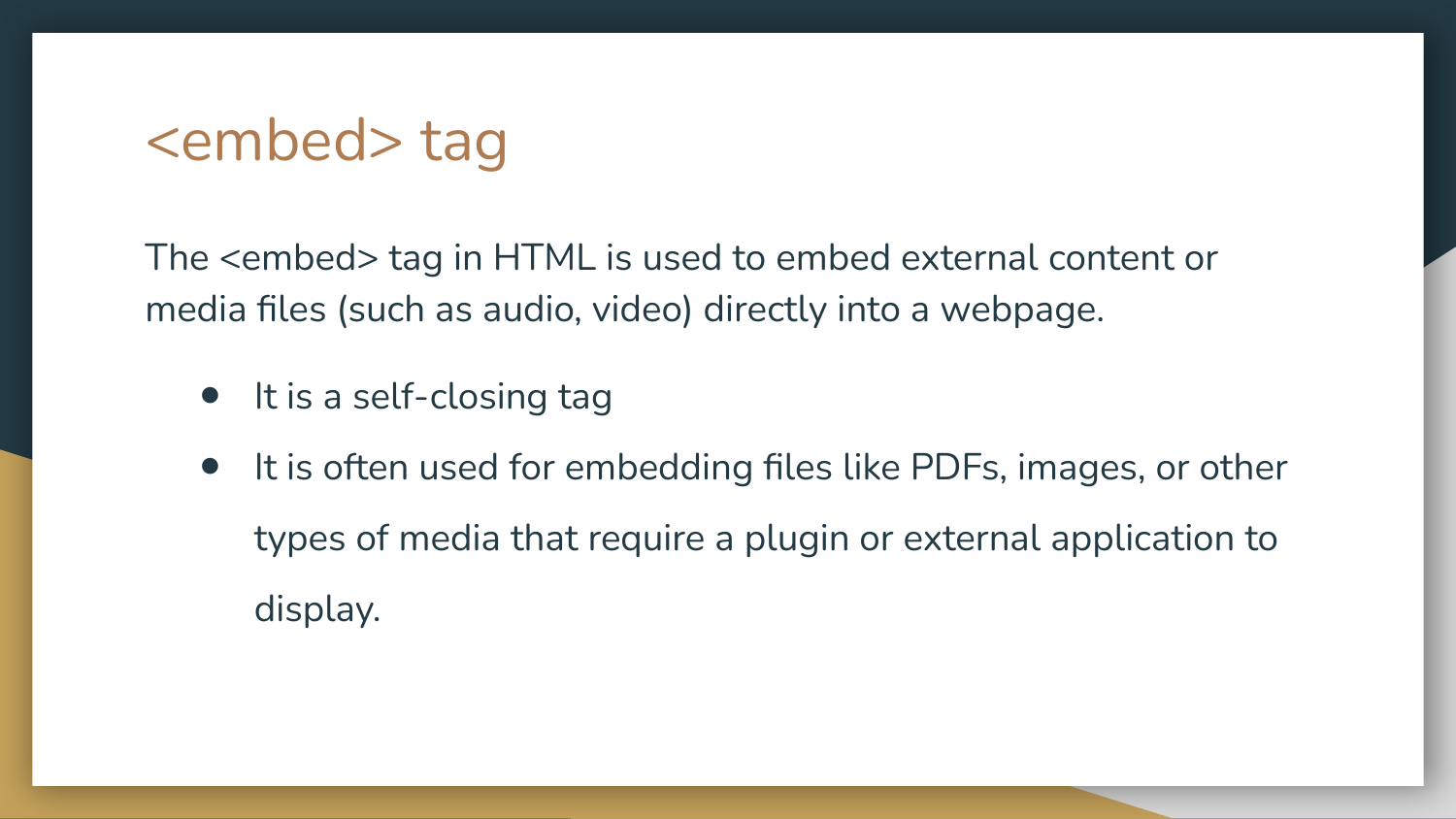

# <embed> tag
The <embed> tag in HTML is used to embed external content or media files (such as audio, video) directly into a webpage.
It is a self-closing tag
It is often used for embedding files like PDFs, images, or other types of media that require a plugin or external application to display.